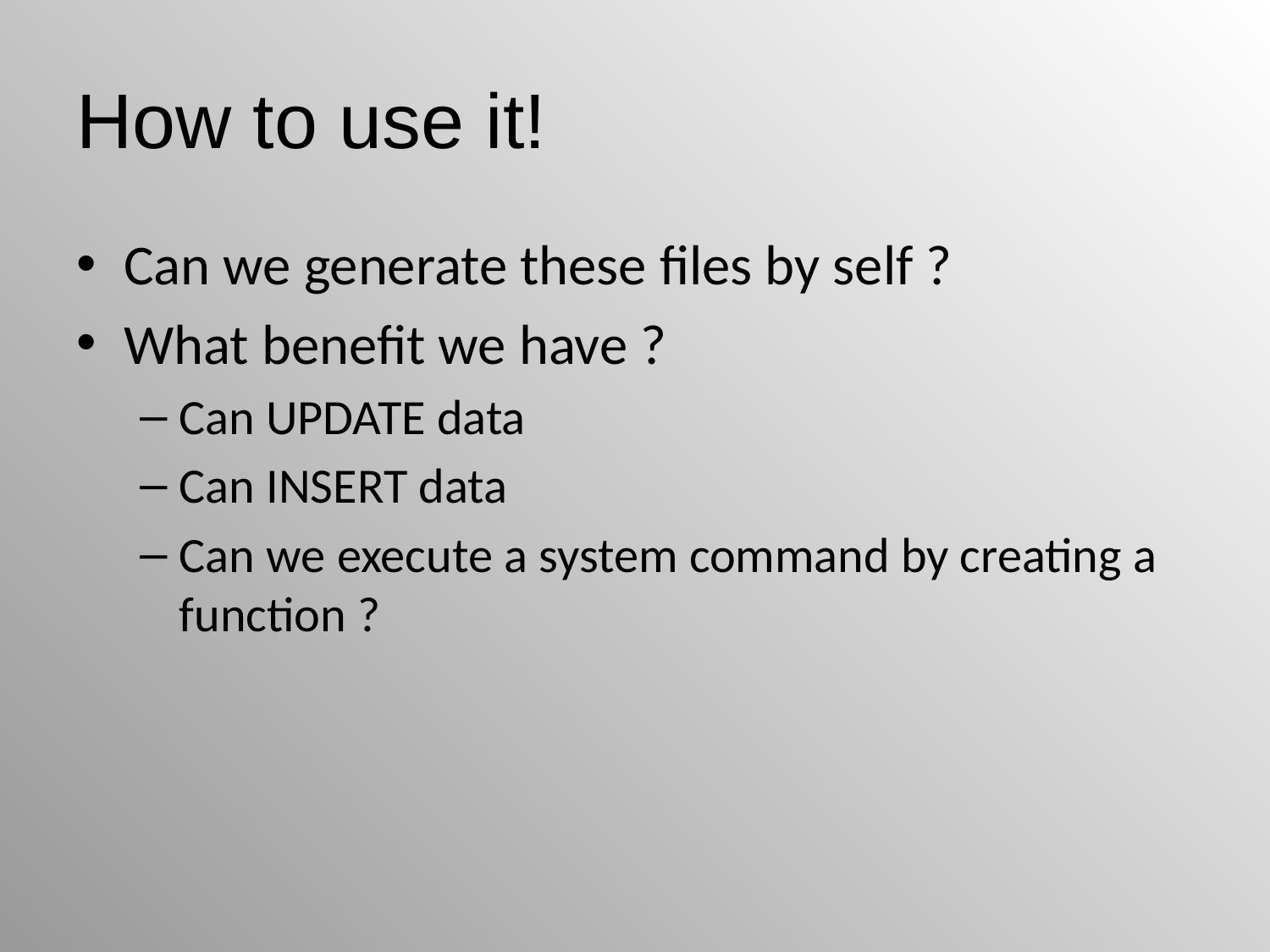

# How to use it!
Can we generate these files by self ?
What benefit we have ?
Can UPDATE data
Can INSERT data
Can we execute a system command by creating a function ?